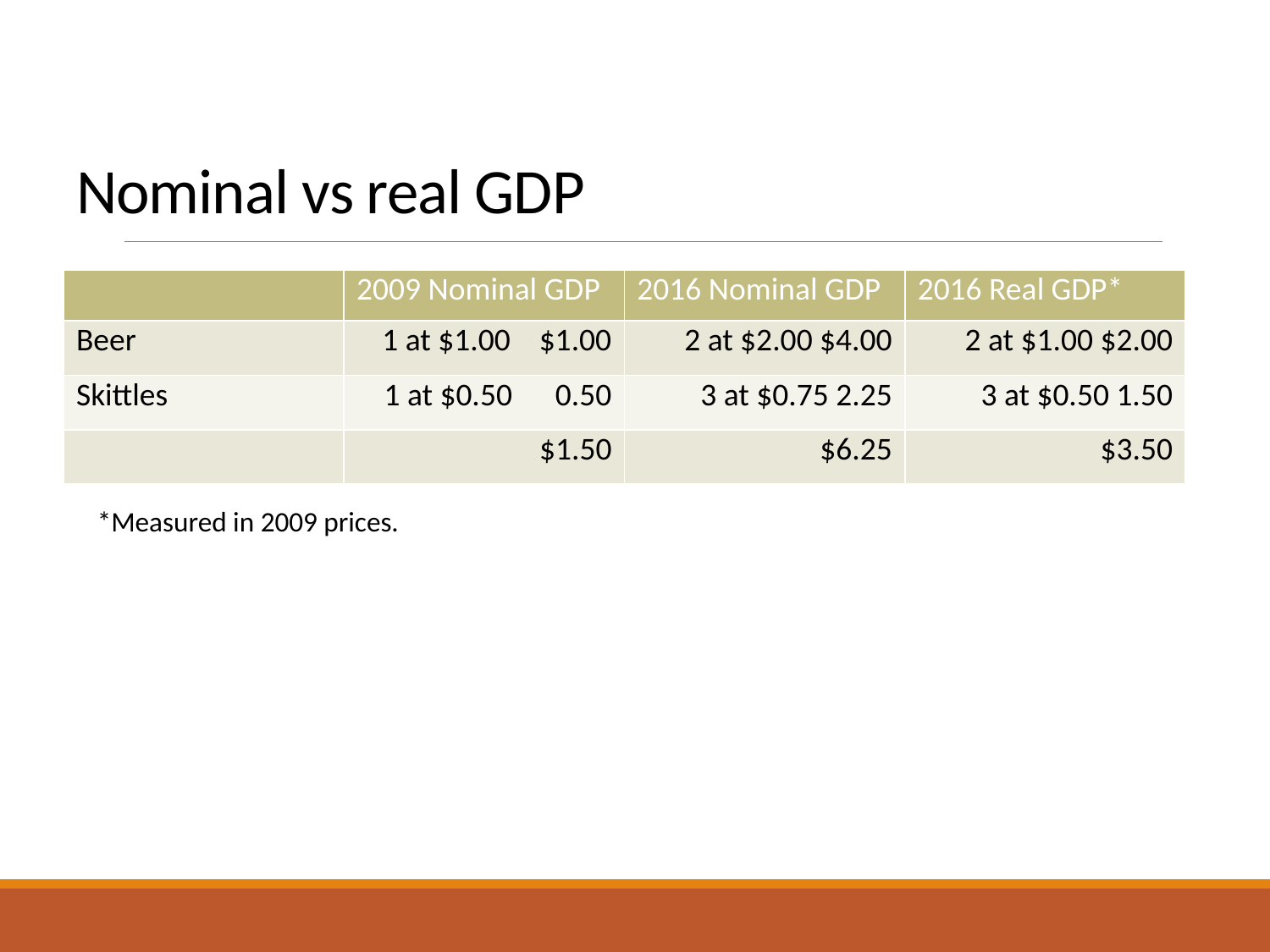

# Nominal vs real GDP
|  | 2009 Nominal GDP | 2016 Nominal GDP | 2016 Real GDP\* |
| --- | --- | --- | --- |
| Beer | 1 at $1.00 $1.00 | 2 at $2.00 $4.00 | 2 at $1.00 $2.00 |
| Skittles | 1 at $0.50 0.50 | 3 at $0.75 2.25 | 3 at $0.50 1.50 |
|  | $1.50 | $6.25 | $3.50 |
*Measured in 2009 prices.